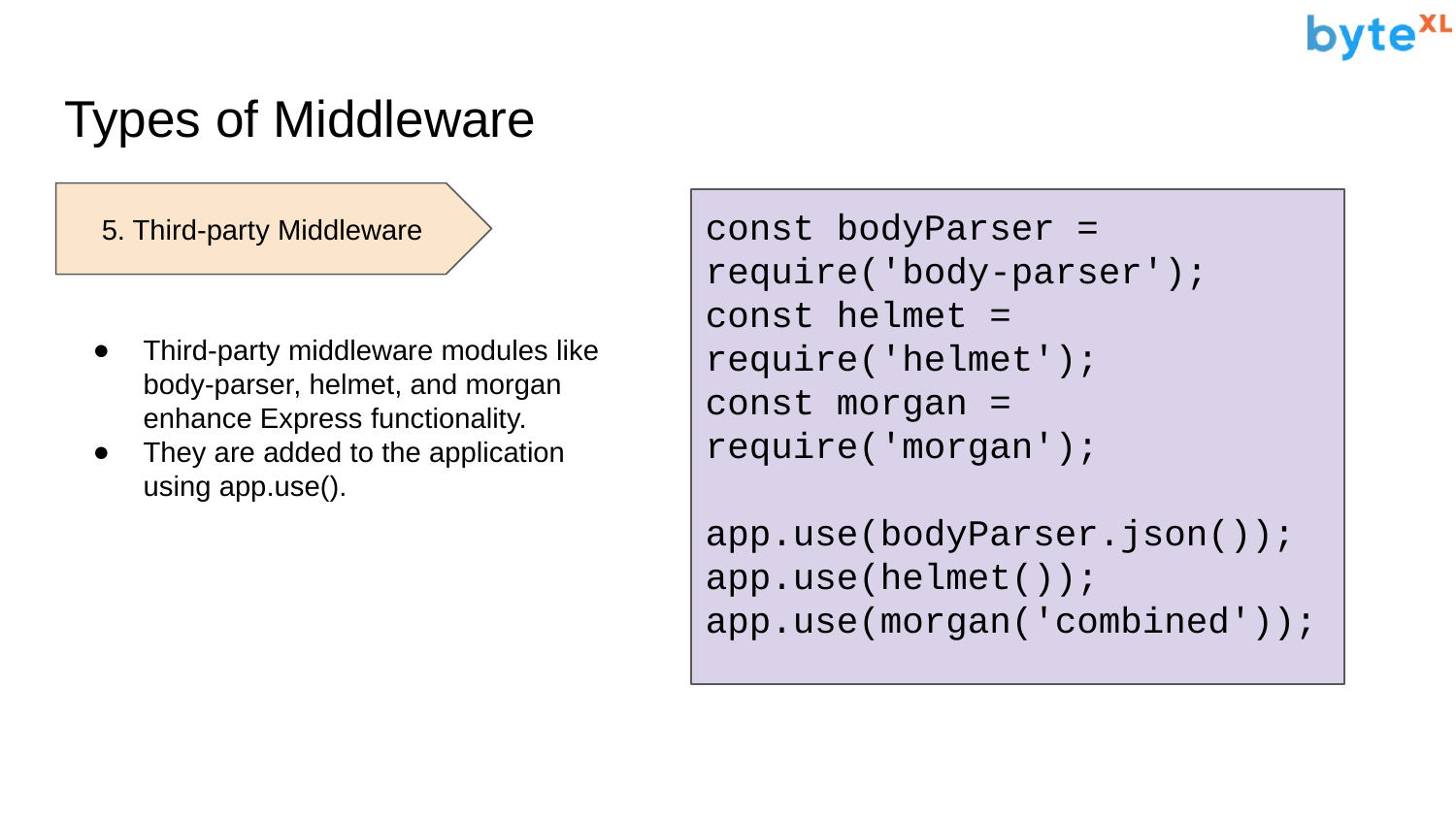

# Types of Middleware
5. Third-party Middleware
const bodyParser = require('body-parser');
const helmet = require('helmet');
const morgan = require('morgan');

app.use(bodyParser.json());
app.use(helmet());
app.use(morgan('combined'));

Third-party middleware modules like body-parser, helmet, and morgan enhance Express functionality.
They are added to the application using app.use().